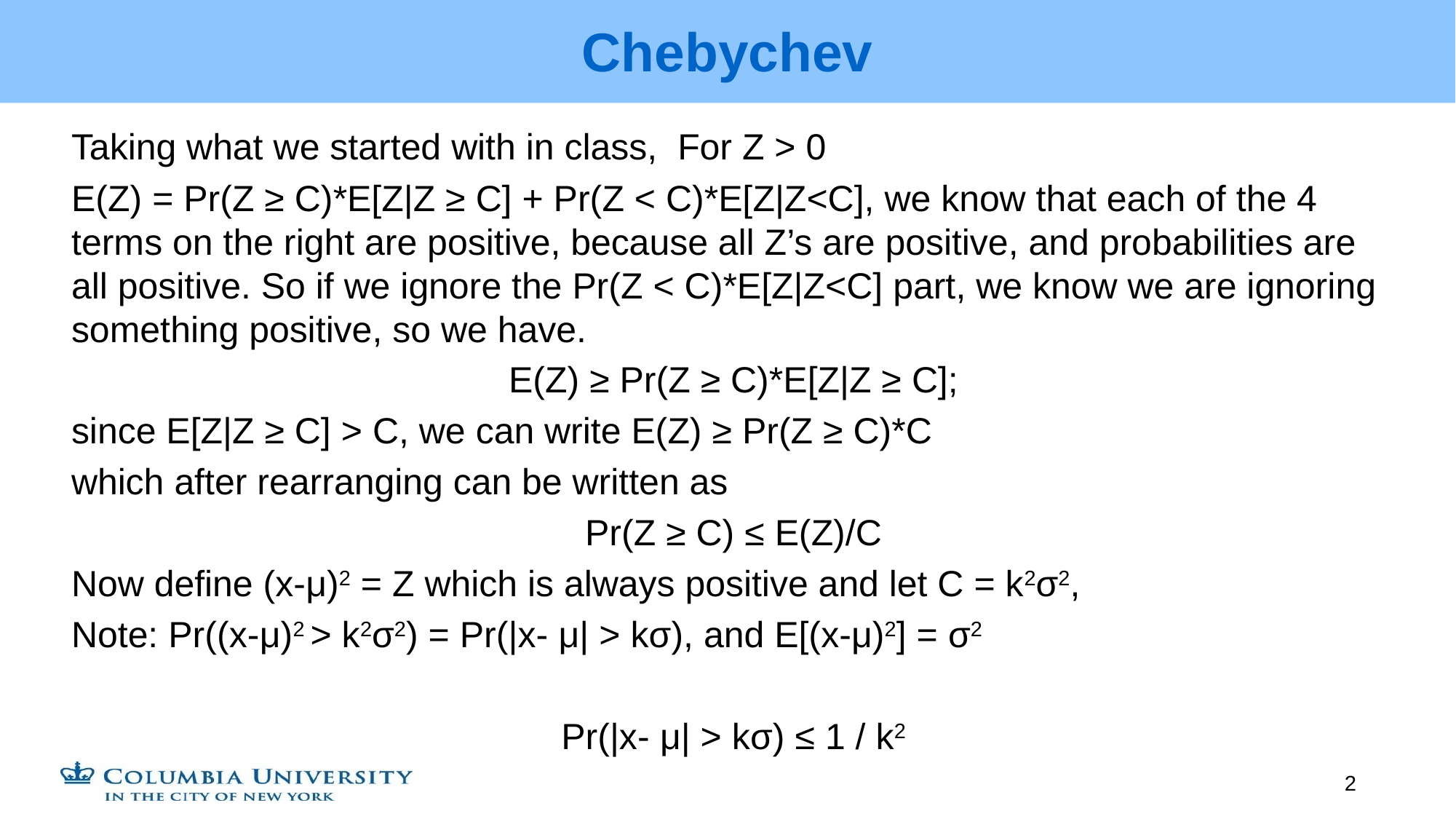

Chebychev
# Taking what we started with in class,  For Z > 0
E(Z) = Pr(Z ≥ C)*E[Z|Z ≥ C] + Pr(Z < C)*E[Z|Z<C], we know that each of the 4 terms on the right are positive, because all Z’s are positive, and probabilities are all positive. So if we ignore the Pr(Z < C)*E[Z|Z<C] part, we know we are ignoring something positive, so we have.
E(Z) ≥ Pr(Z ≥ C)*E[Z|Z ≥ C];
since E[Z|Z ≥ C] > C, we can write E(Z) ≥ Pr(Z ≥ C)*C
which after rearranging can be written as
Pr(Z ≥ C) ≤ E(Z)/C
Now define (x-μ)2 = Z which is always positive and let C = k2σ2,
Note: Pr((x-μ)2 > k2σ2) = Pr(|x- μ| > kσ), and E[(x-μ)2] = σ2

Pr(|x- μ| > kσ) ≤ 1 / k2